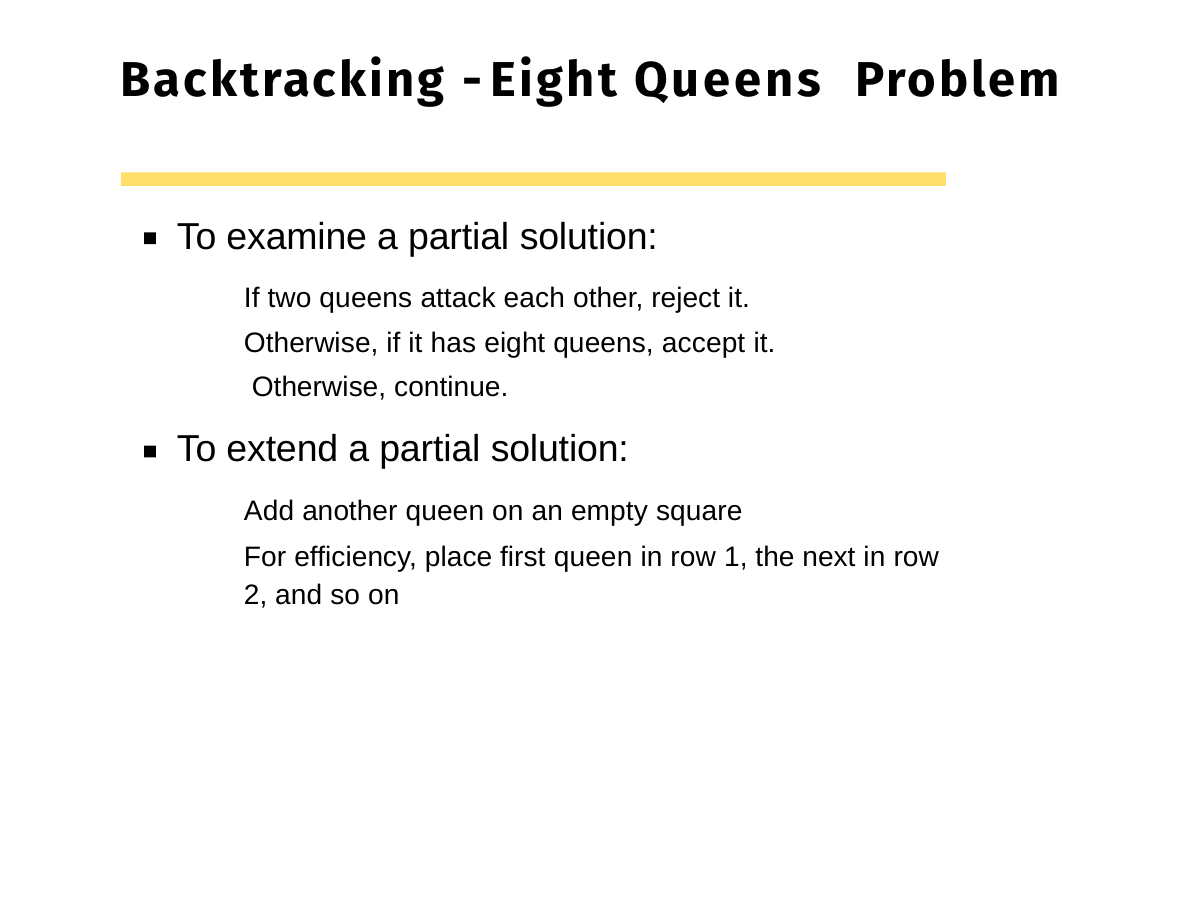

# Backtracking - Eight Queens  Problem

To examine a partial solution:
If two queens attack each other, reject it.  Otherwise, if it has eight queens, accept it.  Otherwise, continue.
To extend a partial solution:
Add another queen on an empty square
For efficiency, place first queen in row 1, the next in row  2, and so on